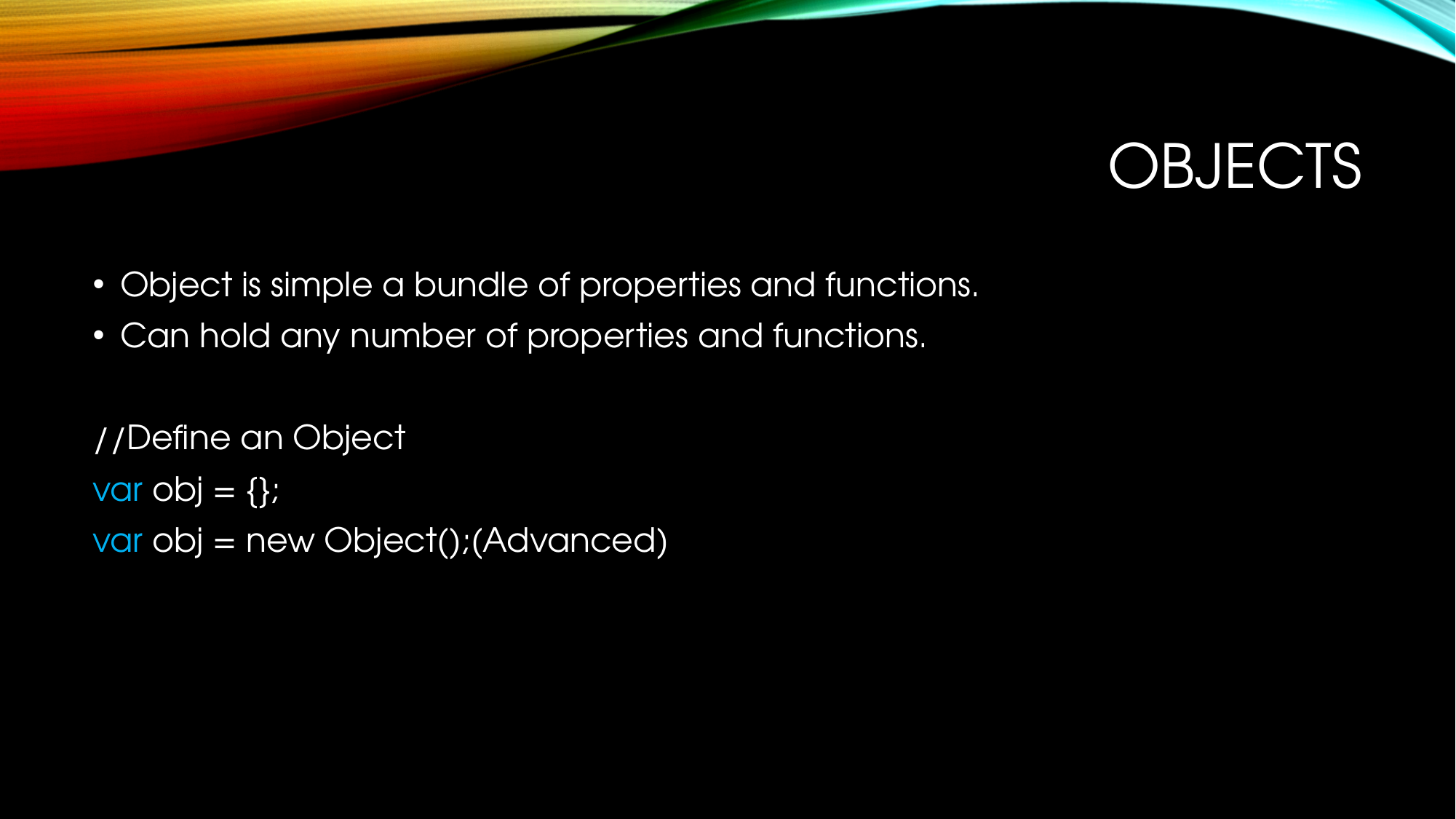

# Objects
Object is simple a bundle of properties and functions.
Can hold any number of properties and functions.

//Define an Object
var obj = {};
var obj = new Object();(Advanced)